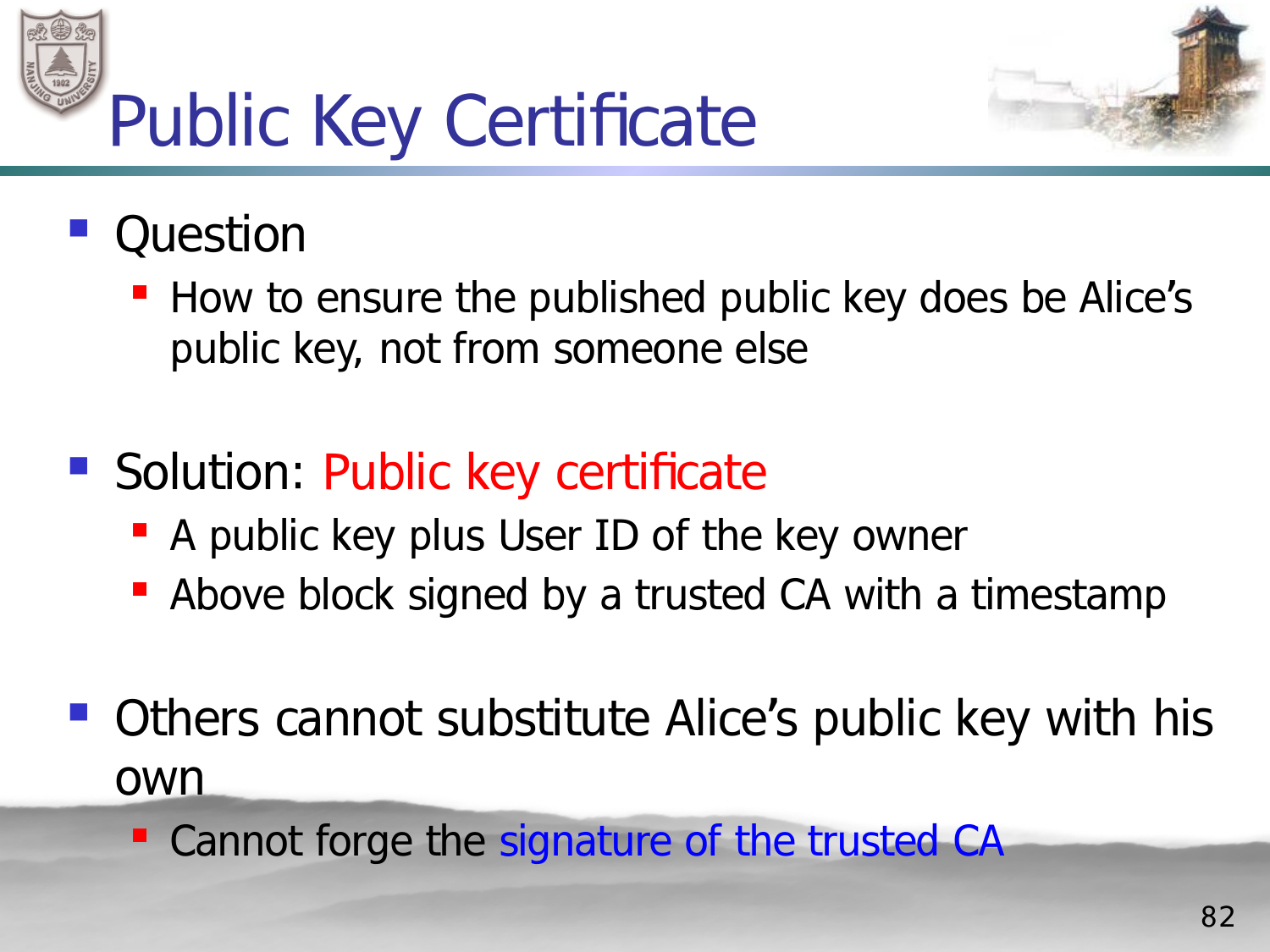

# Public Key Certificate
Question
How to ensure the published public key does be Alice’s public key, not from someone else

Solution: Public key certificate
A public key plus User ID of the key owner
Above block signed by a trusted CA with a timestamp

Others cannot substitute Alice’s public key with his own
Cannot forge the signature of the trusted CA
82